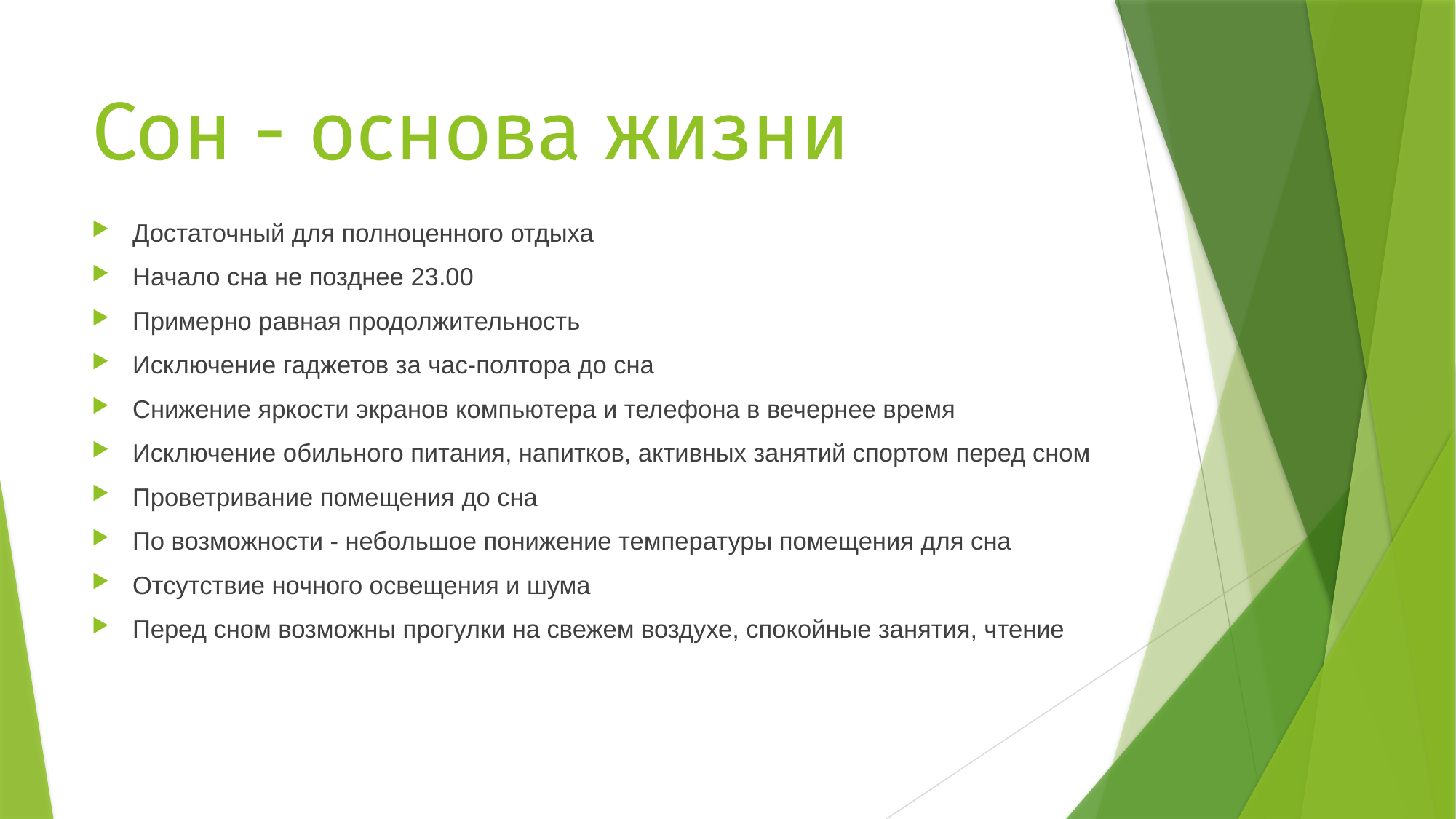

# Сон - основа жизни
Достаточный для полноценного отдыха
Начало сна не позднее 23.00
Примерно равная продолжительность
Исключение гаджетов за час-полтора до сна
Снижение яркости экранов компьютера и телефона в вечернее время
Исключение обильного питания, напитков, активных занятий спортом перед сном
Проветривание помещения до сна
По возможности - небольшое понижение температуры помещения для сна
Отсутствие ночного освещения и шума
Перед сном возможны прогулки на свежем воздухе, спокойные занятия, чтение